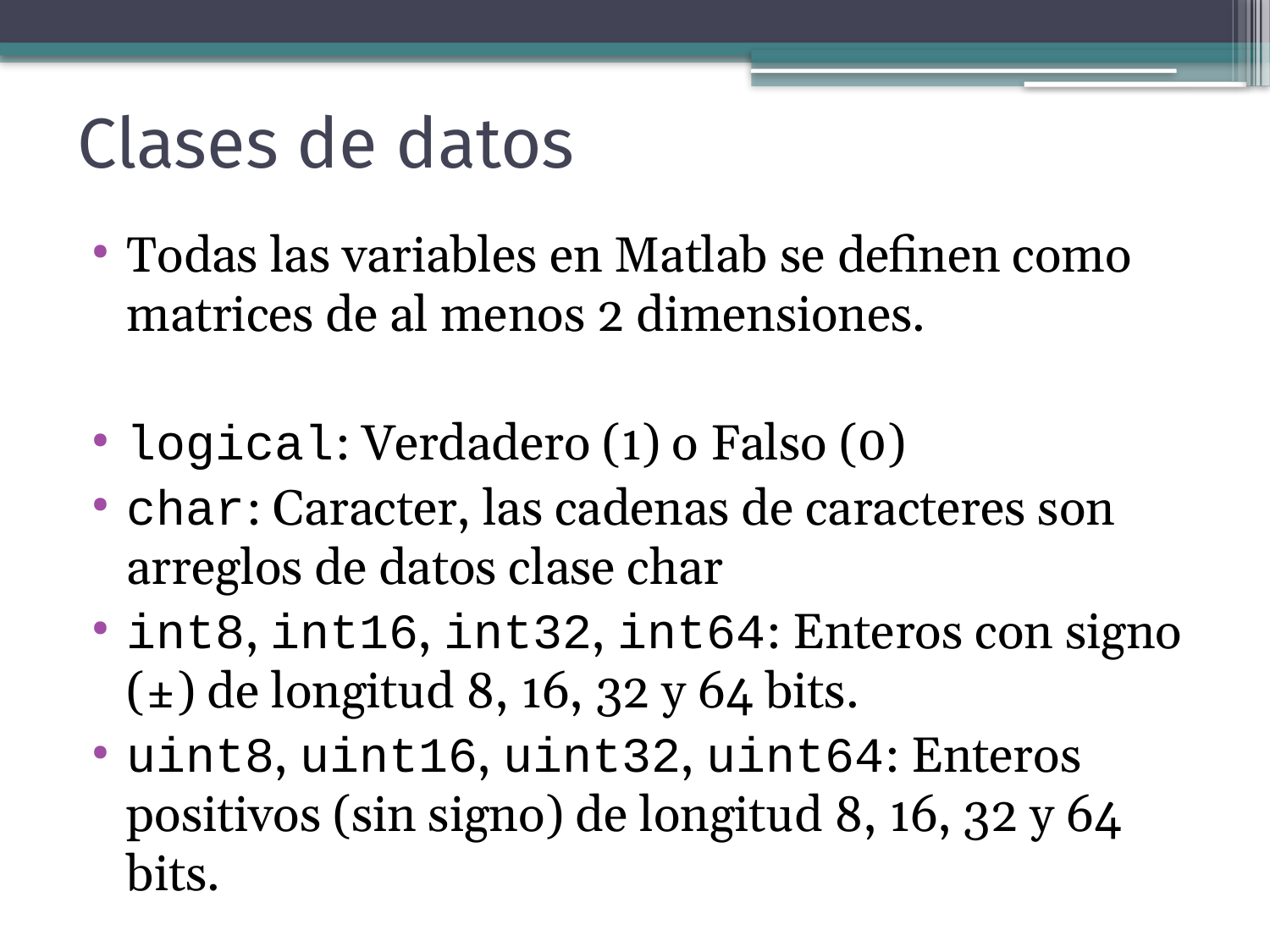

# Clases de datos
Todas las variables en Matlab se definen como matrices de al menos 2 dimensiones.

logical: Verdadero (1) o Falso (0)
char: Caracter, las cadenas de caracteres son arreglos de datos clase char
int8, int16, int32, int64: Enteros con signo (±) de longitud 8, 16, 32 y 64 bits.
uint8, uint16, uint32, uint64: Enteros positivos (sin signo) de longitud 8, 16, 32 y 64 bits.